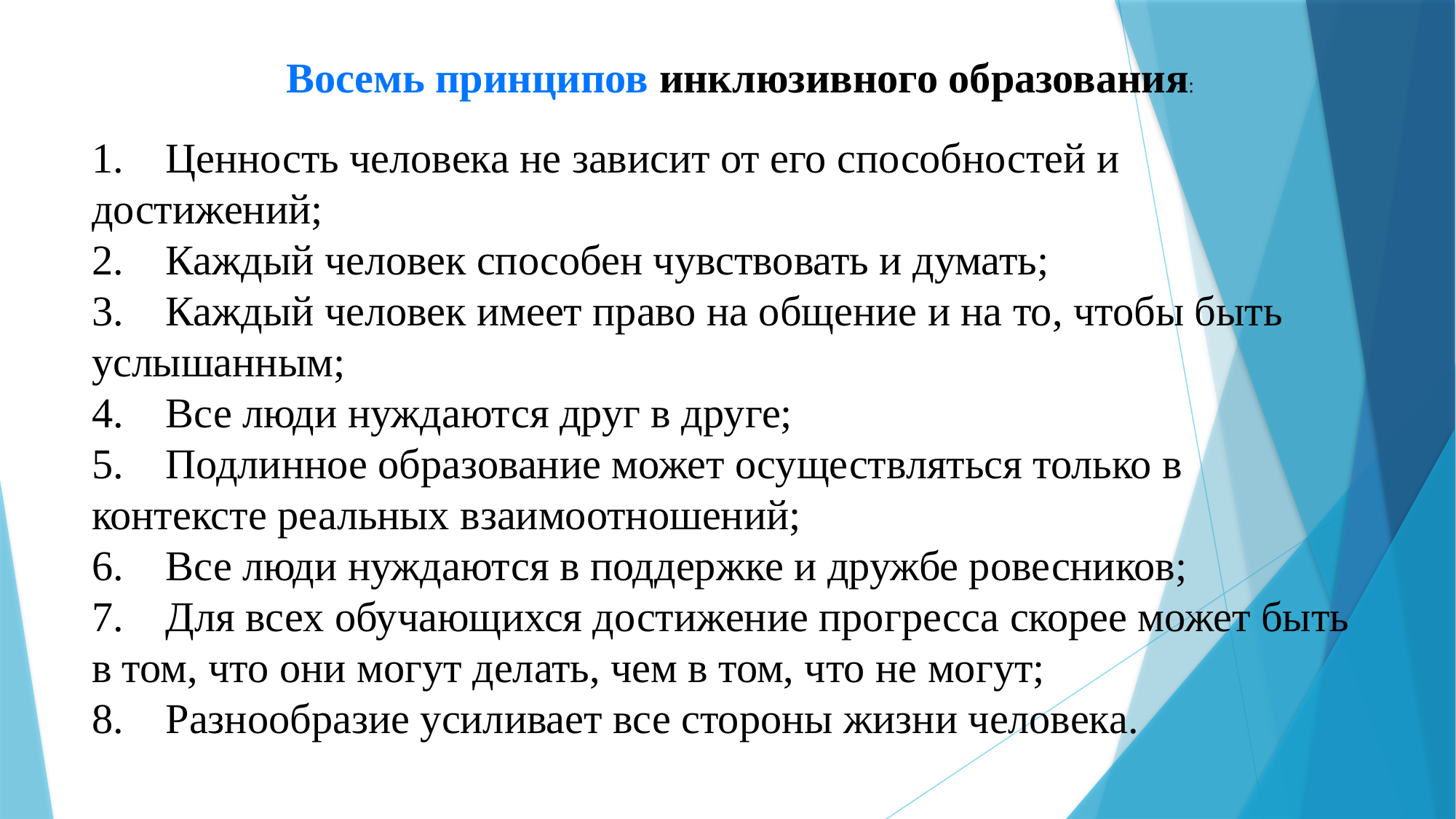

# Восемь принципов инклюзивного образования:
1.    Ценность человека не зависит от его способностей и достижений;
2.    Каждый человек способен чувствовать и думать;
3.    Каждый человек имеет право на общение и на то, чтобы быть услышанным;
4.    Все люди нуждаются друг в друге;
5.    Подлинное образование может осуществляться только в контексте реальных взаимоотношений;
6.    Все люди нуждаются в поддержке и дружбе ровесников;
7.    Для всех обучающихся достижение прогресса скорее может быть в том, что они могут делать, чем в том, что не могут;
8.    Разнообразие усиливает все стороны жизни человека.